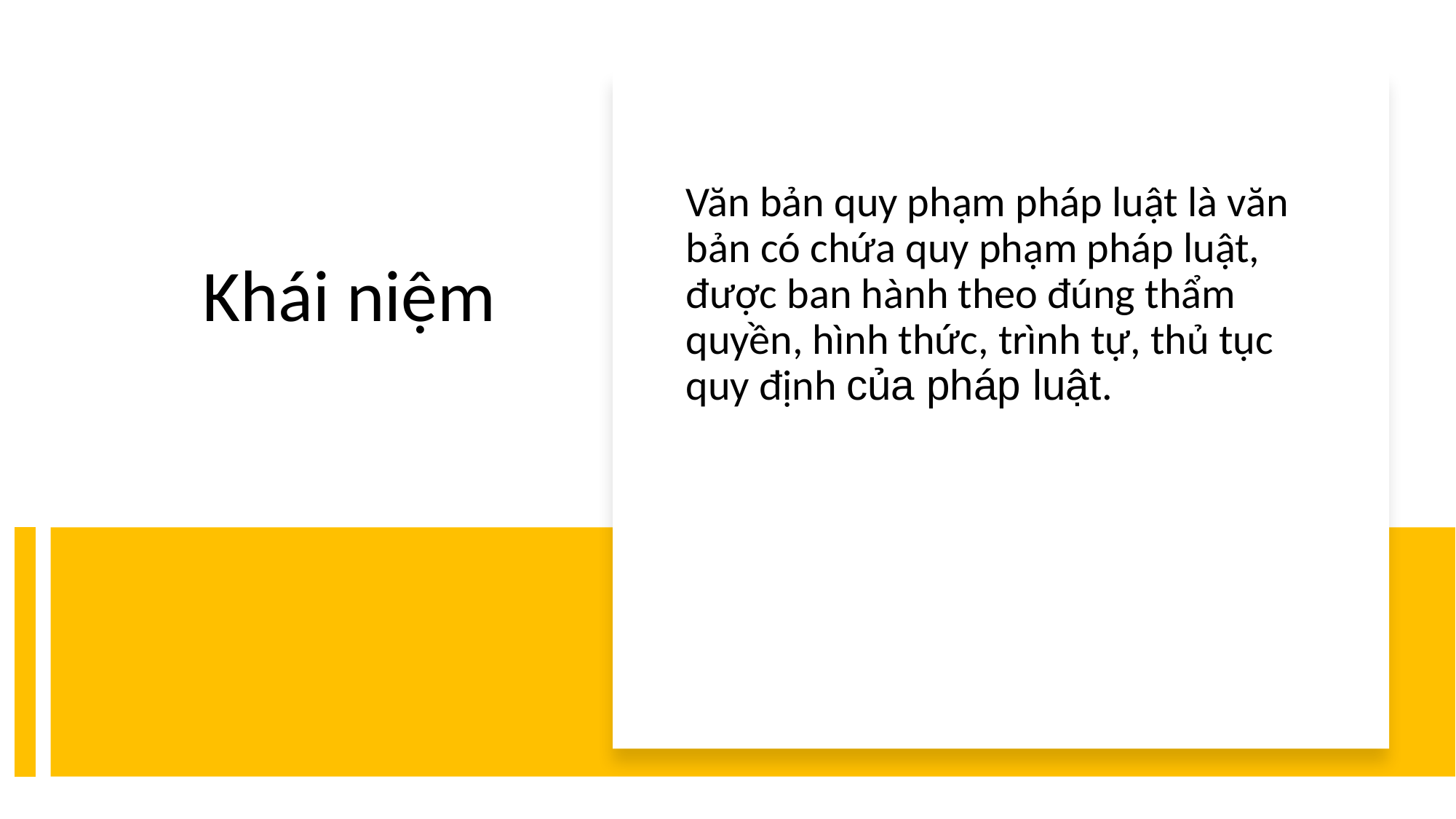

Văn bản quy phạm pháp luật là văn bản có chứa quy phạm pháp luật, được ban hành theo đúng thẩm quyền, hình thức, trình tự, thủ tục quy định của pháp luật.
# Khái niệm